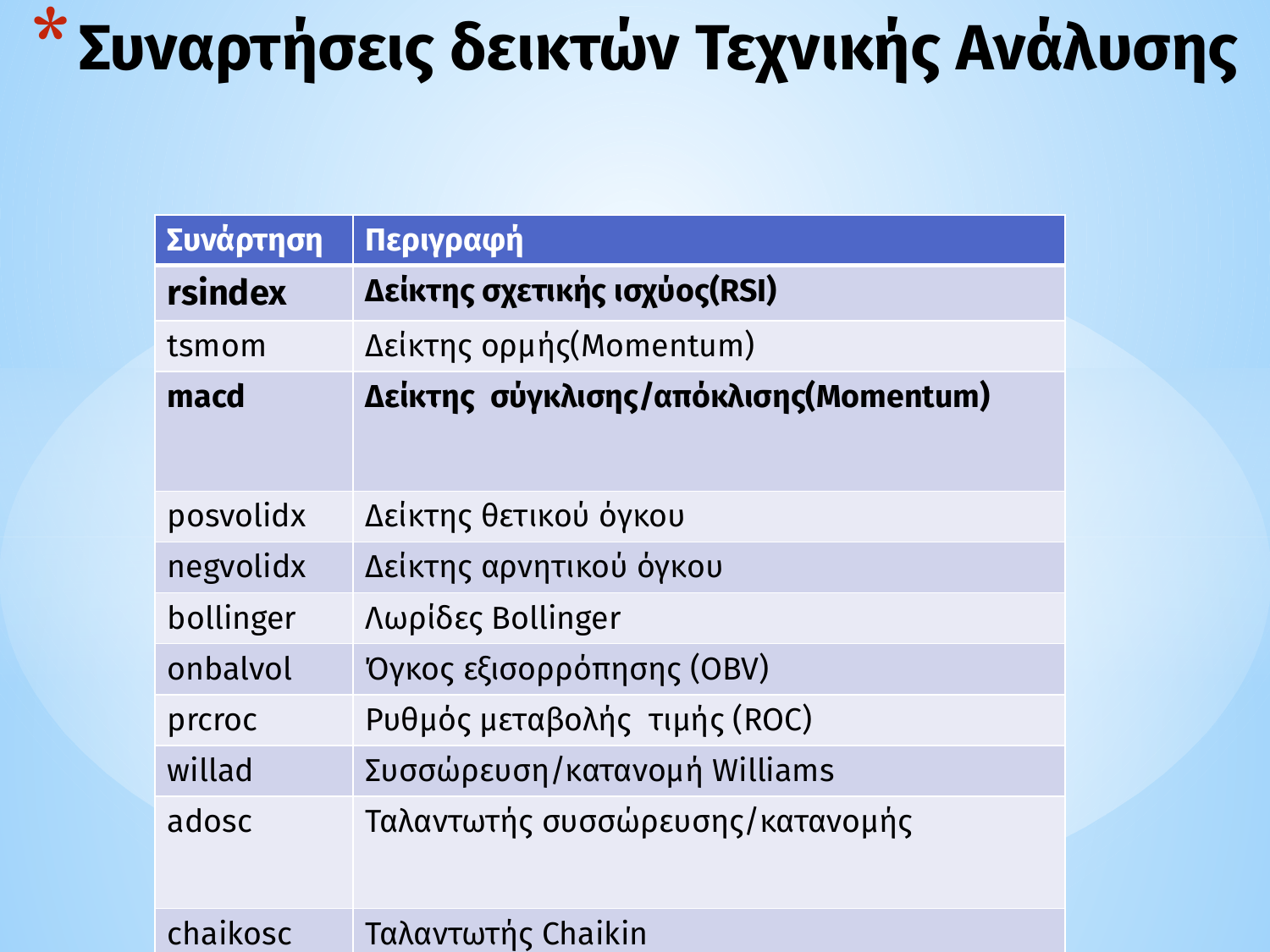

# Συναρτήσεις δεικτών Τεχνικής Ανάλυσης

| Συνάρτηση | Περιγραφή |
| --- | --- |
| rsindex | Δείκτης σχετικής ισχύος(RSI) |
| tsmom | Δείκτης ορμής(Momentum) |
| macd | Δείκτης σύγκλισης/απόκλισης(Momentum) |
| posvolidx | Δείκτης θετικού όγκου |
| negvolidx | Δείκτης αρνητικού όγκου |
| bollinger | Λωρίδες Bollinger |
| onbalvol | Όγκος εξισορρόπησης (OBV) |
| prcroc | Ρυθμός μεταβολής τιμής (ROC) |
| willad | Συσσώρευση/κατανομή Williams |
| adosc | Ταλαντωτής συσσώρευσης/κατανομής |
| chaikosc | Ταλαντωτής Chaikin |
| stochosc | Στοχαστικός |
| fpctkd | Γρήγορος στοχαστικός |
| fpctkd | Αργός στοχαστικός |
| willpctr | Williams %R |